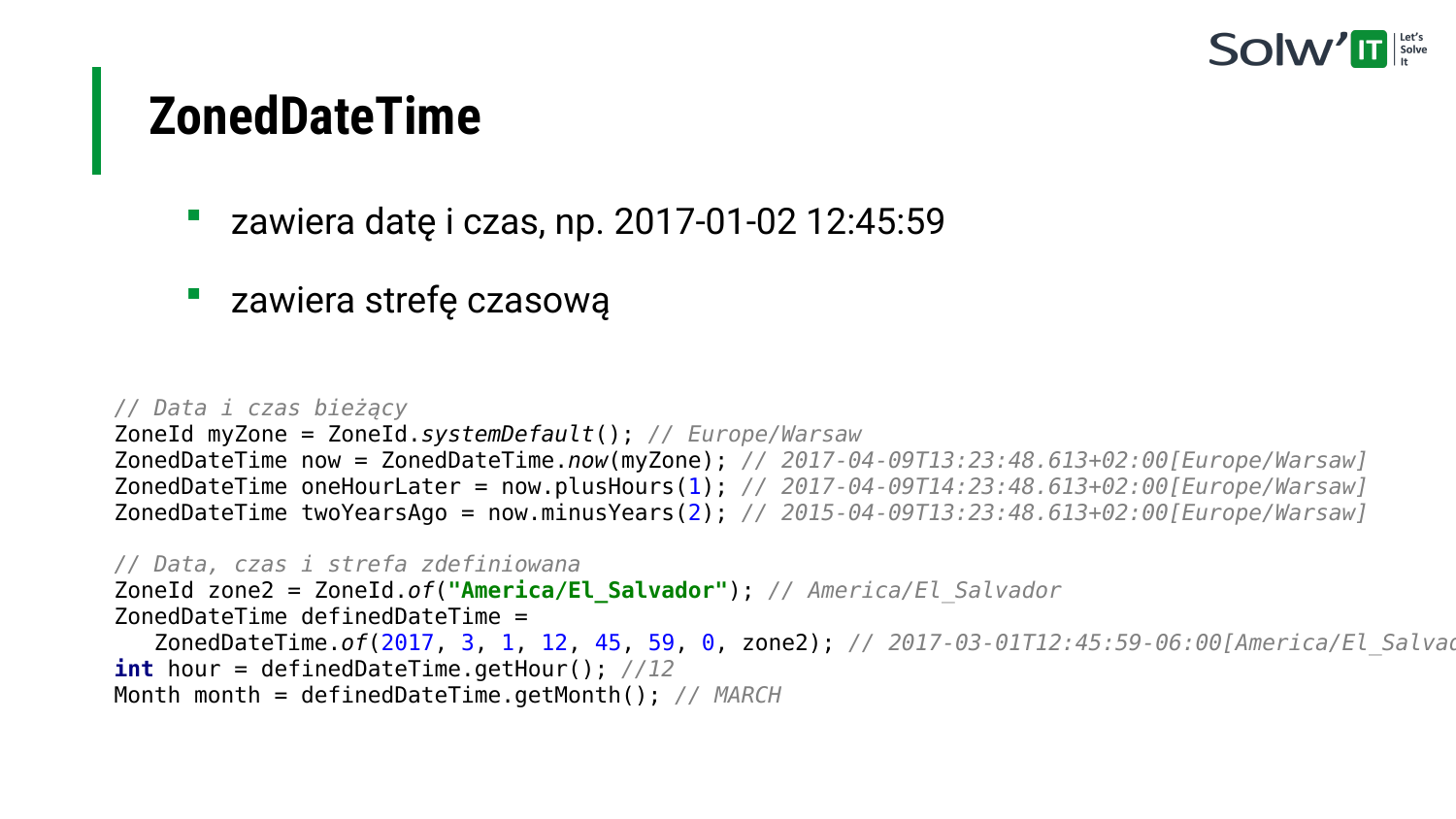

ZonedDateTime
zawiera datę i czas, np. 2017-01-02 12:45:59
zawiera strefę czasową
   // Data i czas bieżący
   ZoneId myZone = ZoneId.systemDefault(); // Europe/Warsaw
   ZonedDateTime now = ZonedDateTime.now(myZone); // 2017-04-09T13:23:48.613+02:00[Europe/Warsaw]
   ZonedDateTime oneHourLater = now.plusHours(1); // 2017-04-09T14:23:48.613+02:00[Europe/Warsaw]
   ZonedDateTime twoYearsAgo = now.minusYears(2); // 2015-04-09T13:23:48.613+02:00[Europe/Warsaw]
   // Data, czas i strefa zdefiniowana
   ZoneId zone2 = ZoneId.of("America/El_Salvador"); // America/El_Salvador
   ZonedDateTime definedDateTime =
      ZonedDateTime.of(2017, 3, 1, 12, 45, 59, 0, zone2); // 2017-03-01T12:45:59-06:00[America/El_Salvador]
   int hour = definedDateTime.getHour(); //12
   Month month = definedDateTime.getMonth(); // MARCH